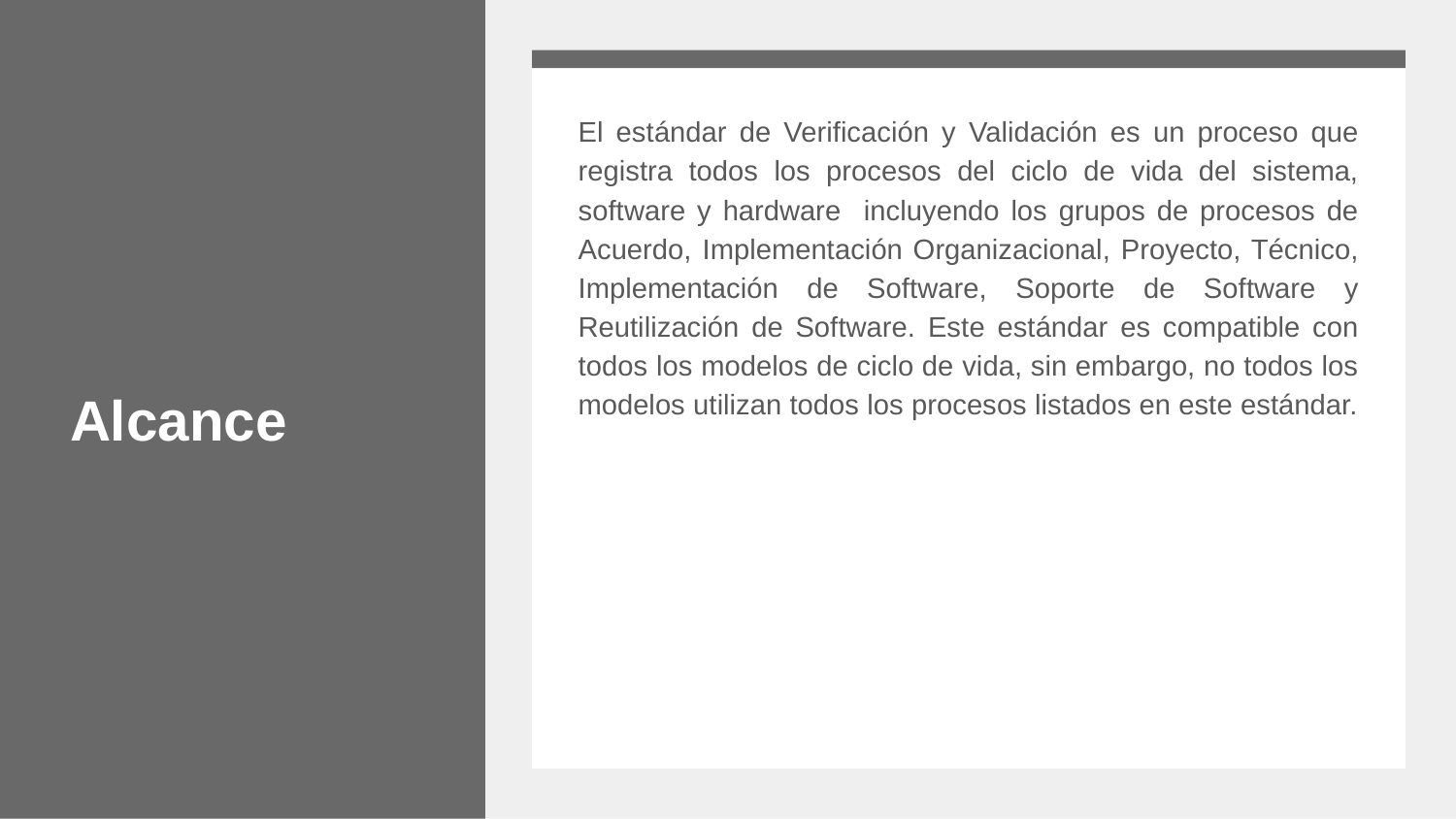

# Alcance
El estándar de Verificación y Validación es un proceso que registra todos los procesos del ciclo de vida del sistema, software y hardware  incluyendo los grupos de procesos de Acuerdo, Implementación Organizacional, Proyecto, Técnico, Implementación de Software, Soporte de Software y Reutilización de Software. Este estándar es compatible con todos los modelos de ciclo de vida, sin embargo, no todos los modelos utilizan todos los procesos listados en este estándar.